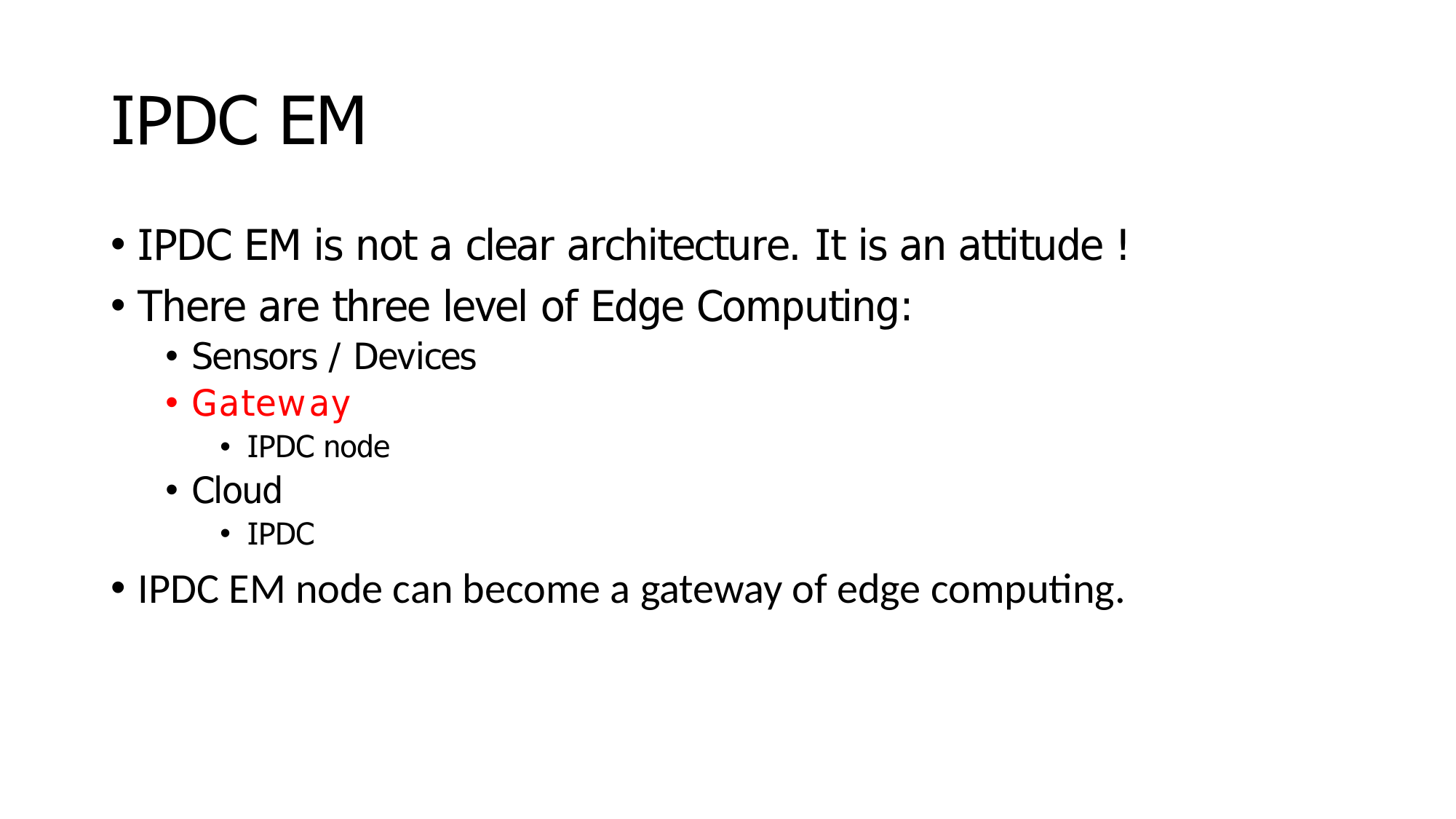

# IPDC EM
IPDC EM is not a clear architecture. It is an attitude !
There are three level of Edge Computing:
Sensors / Devices
Gateway
IPDC node
Cloud
IPDC
IPDC EM node can become a gateway of edge computing.